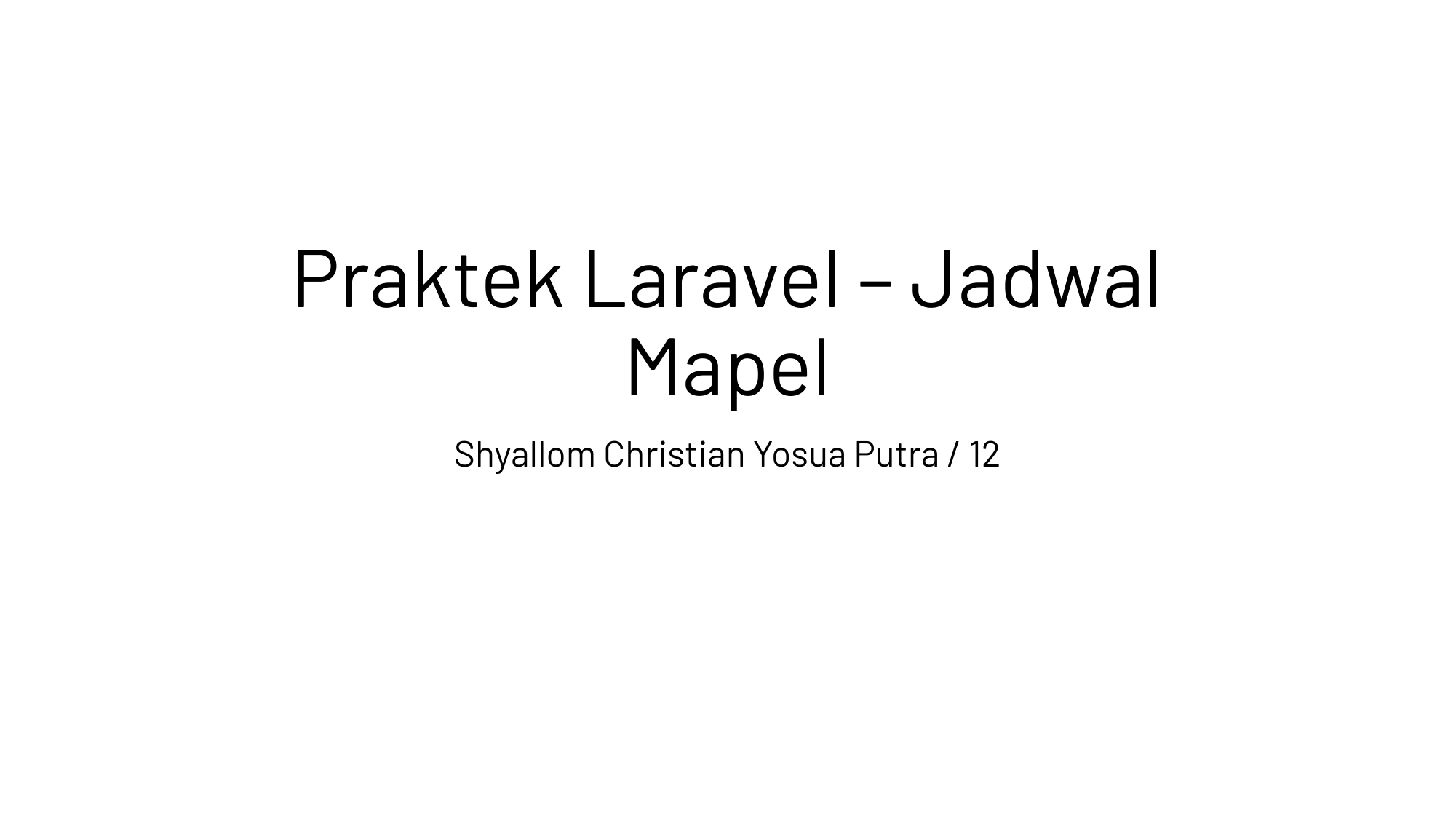

Praktek Laravel – Jadwal Mapel
Shyallom Christian Yosua Putra / 12